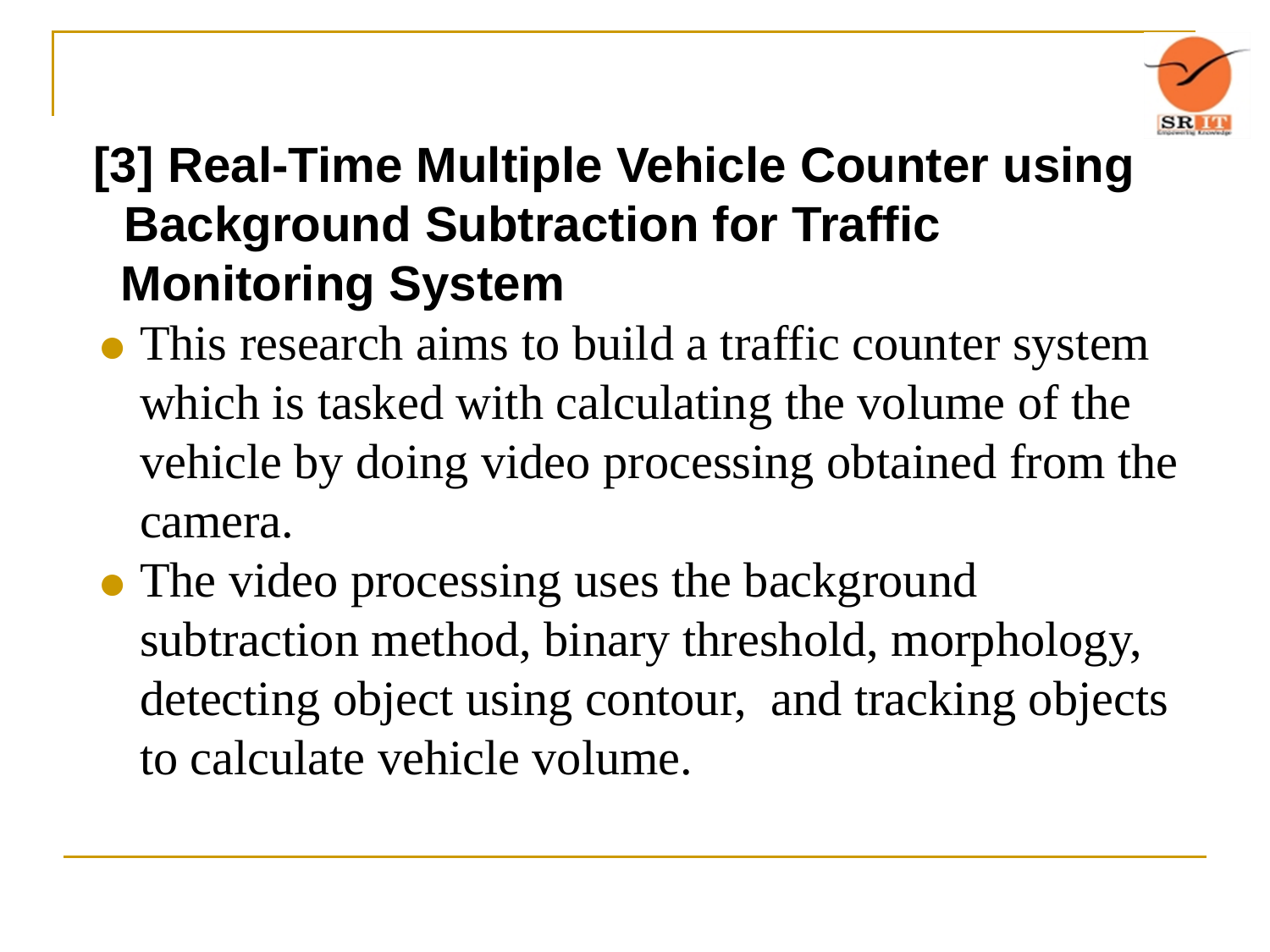

[3] Real-Time Multiple Vehicle Counter using   Background Subtraction for Traffic
  Monitoring System
This research aims to build a traffic counter system which is tasked with calculating the volume of the vehicle by doing video processing obtained from the camera.
The video processing uses the background subtraction method, binary threshold, morphology, detecting object using contour,  and tracking objects to calculate vehicle volume.